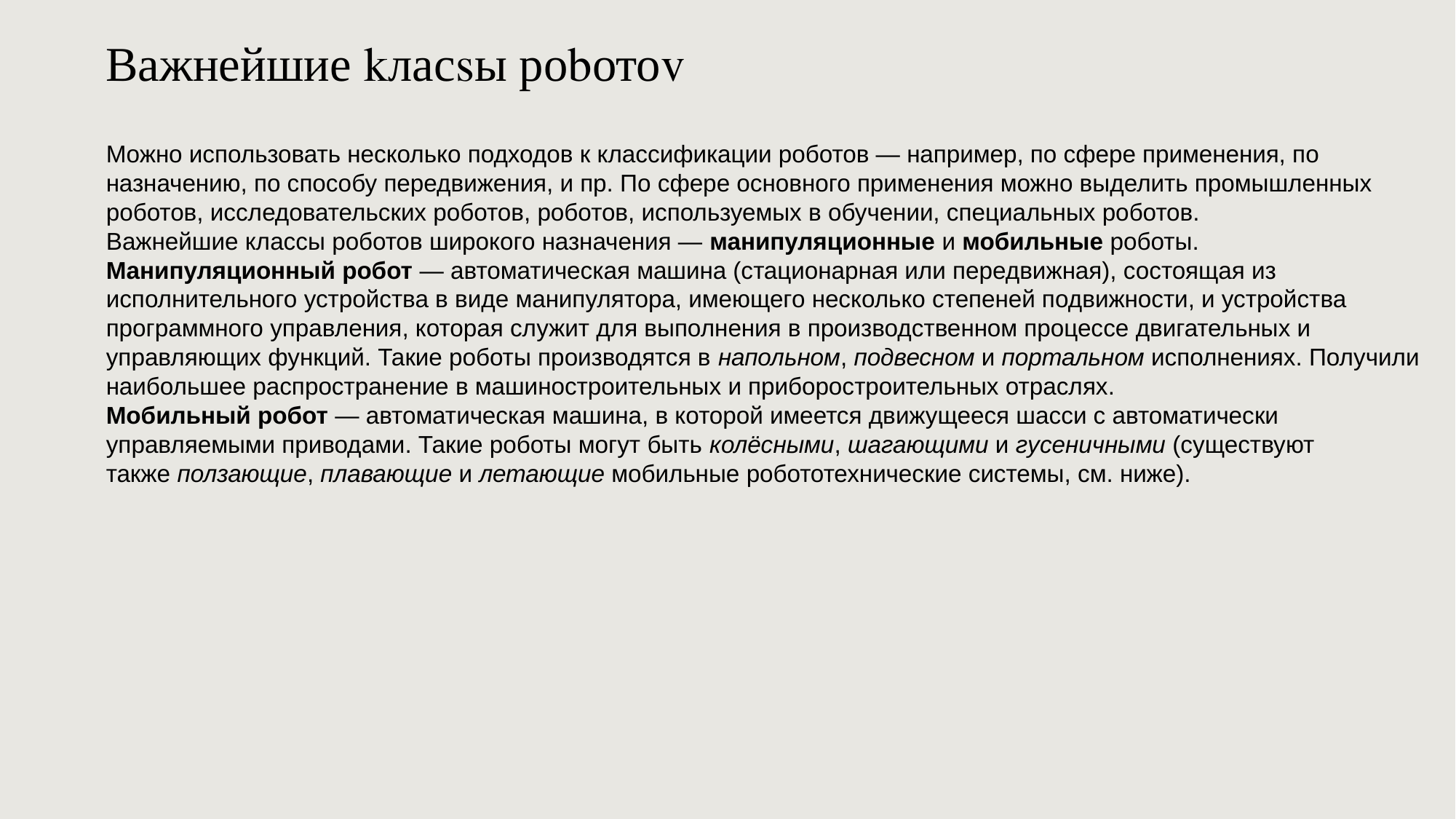

Важнейшие kласsы роbотоv
Можно использовать несколько подходов к классификации роботов — например, по сфере применения, по назначению, по способу передвижения, и пр. По сфере основного применения можно выделить промышленных роботов, исследовательских роботов, роботов, используемых в обучении, специальных роботов.
Важнейшие классы роботов широкого назначения — манипуляционные и мобильные роботы.
Манипуляционный робот — автоматическая машина (стационарная или передвижная), состоящая из исполнительного устройства в виде манипулятора, имеющего несколько степеней подвижности, и устройства программного управления, которая служит для выполнения в производственном процессе двигательных и управляющих функций. Такие роботы производятся в напольном, подвесном и портальном исполнениях. Получили наибольшее распространение в машиностроительных и приборостроительных отраслях.
Мобильный робот — автоматическая машина, в которой имеется движущееся шасси с автоматически управляемыми приводами. Такие роботы могут быть колёсными, шагающими и гусеничными (существуют также ползающие, плавающие и летающие мобильные робототехнические системы, см. ниже).